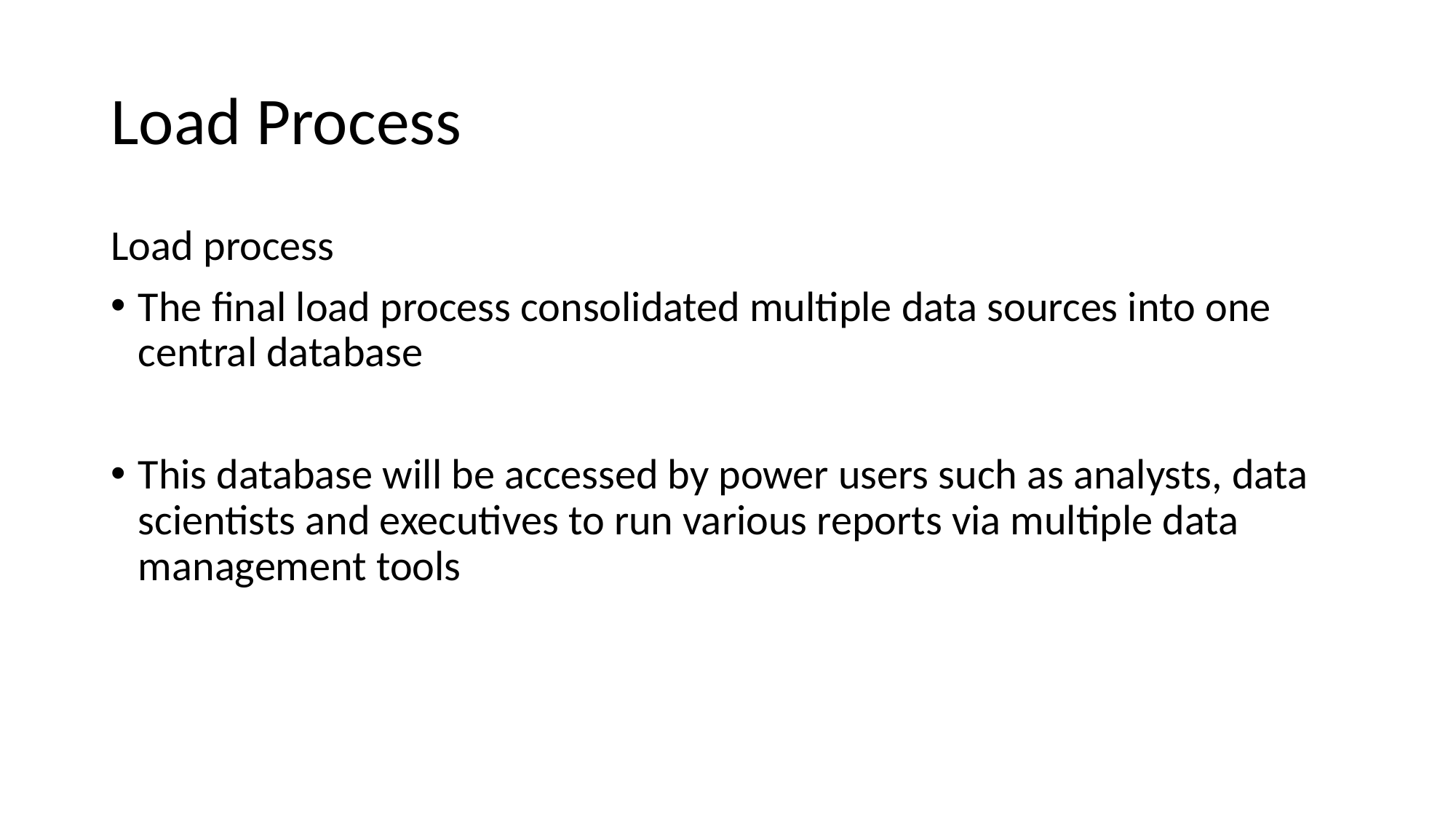

# Load Process
Load process
The final load process consolidated multiple data sources into one central database

This database will be accessed by power users such as analysts, data scientists and executives to run various reports via multiple data management tools